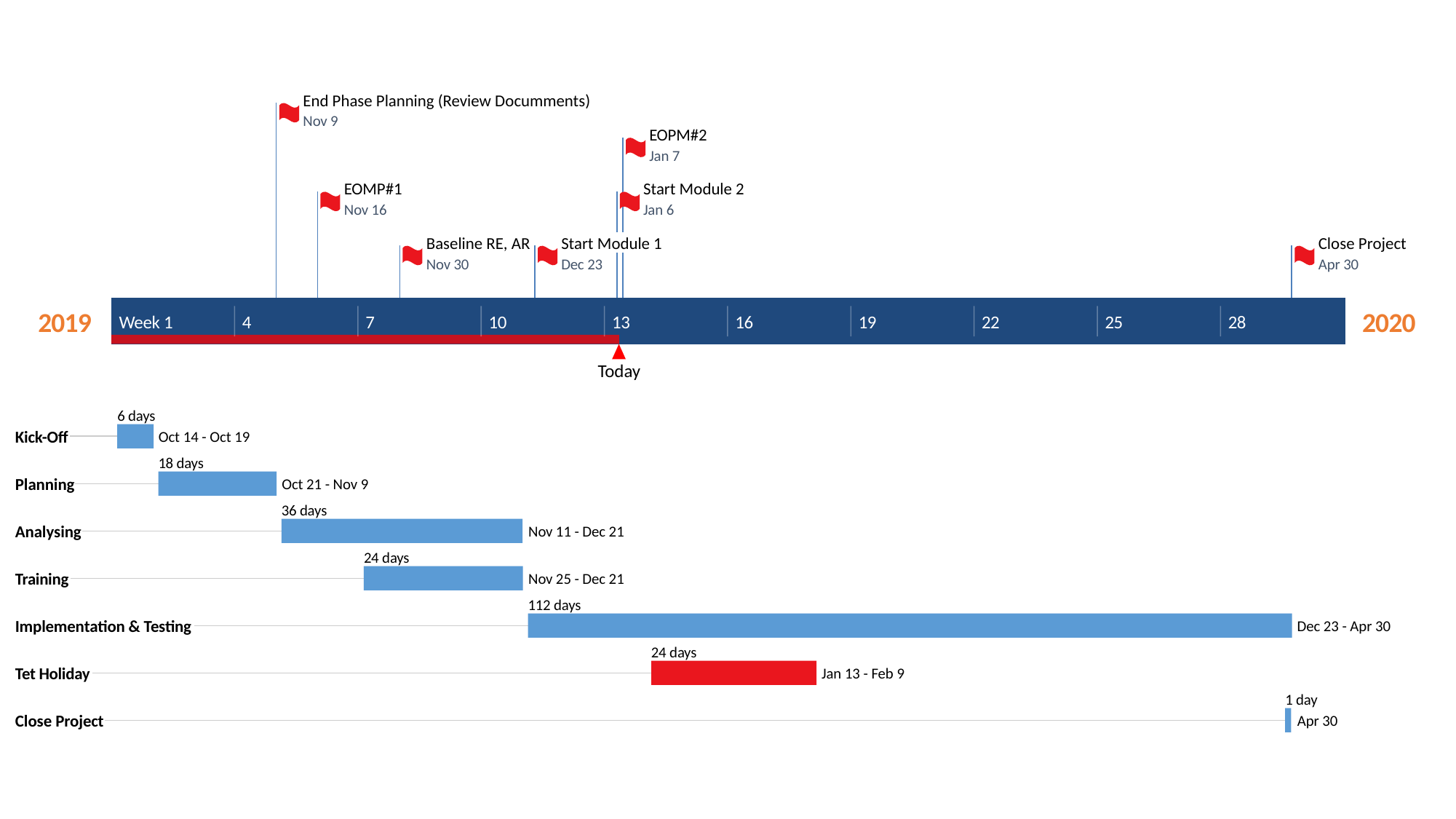

End Phase Planning (Review Documments)

Nov 9
EOPM#2

Jan 7
EOMP#1
Start Module 2

Nov 16
Jan 6
Baseline RE, AR
Start Module 1
Close Project

Nov 30
Dec 23
Apr 30

2019
2020
Week 1
4
7
10
13
16
19
22
25
28

Today
6 days

Kick-Off
Oct 14 - Oct 19

100%

18 days

Planning
Oct 21 - Nov 9

70%
36 days
38%

Analysing
Nov 11 - Dec 21

40%
24 days

Training
Nov 25 - Dec 21
112 days

Implementation & Testing
Dec 23 - Apr 30

24 days

Tet Holiday
Jan 13 - Feb 9
1 day

Close Project
Apr 30